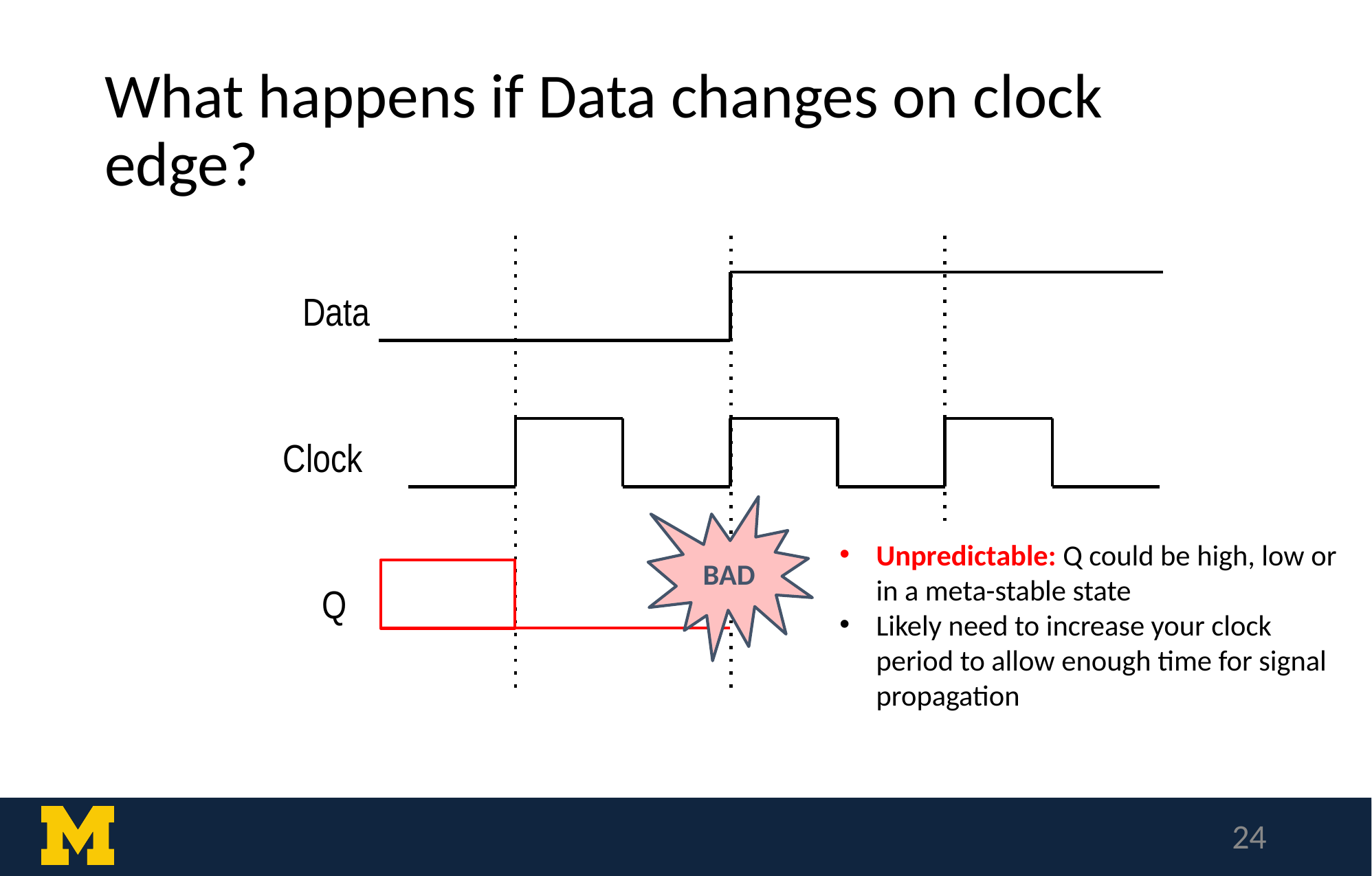

# What happens if Data changes on clock edge?
Data
Clock
BAD
Unpredictable: Q could be high, low or in a meta-stable state
Likely need to increase your clock period to allow enough time for signal propagation

Q
24